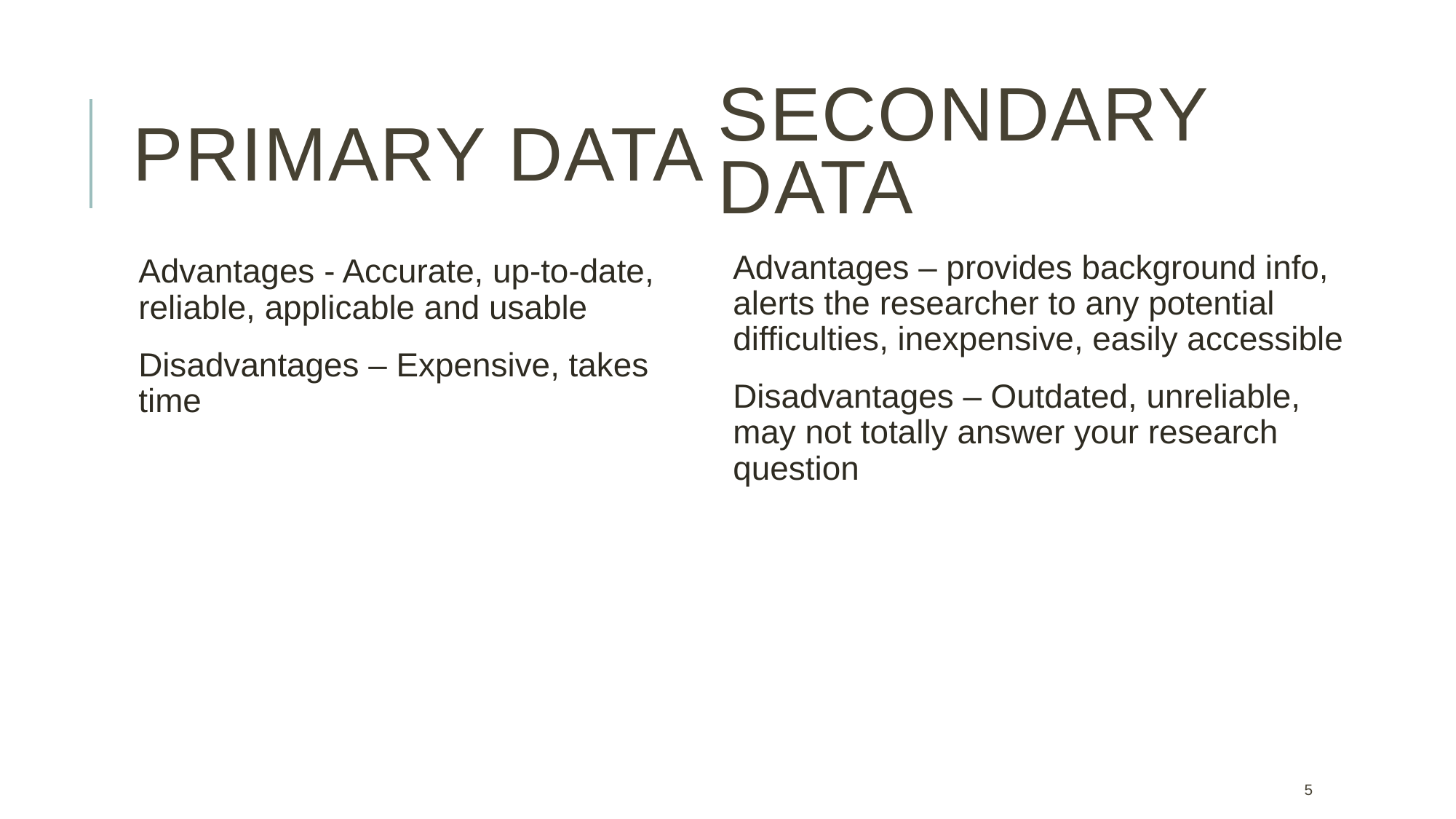

SECONDARY data
# Primary data
Advantages – provides background info, alerts the researcher to any potential difficulties, inexpensive, easily accessible
Disadvantages – Outdated, unreliable, may not totally answer your research question

Advantages - Accurate, up-to-date, reliable, applicable and usable
Disadvantages – Expensive, takes time

5